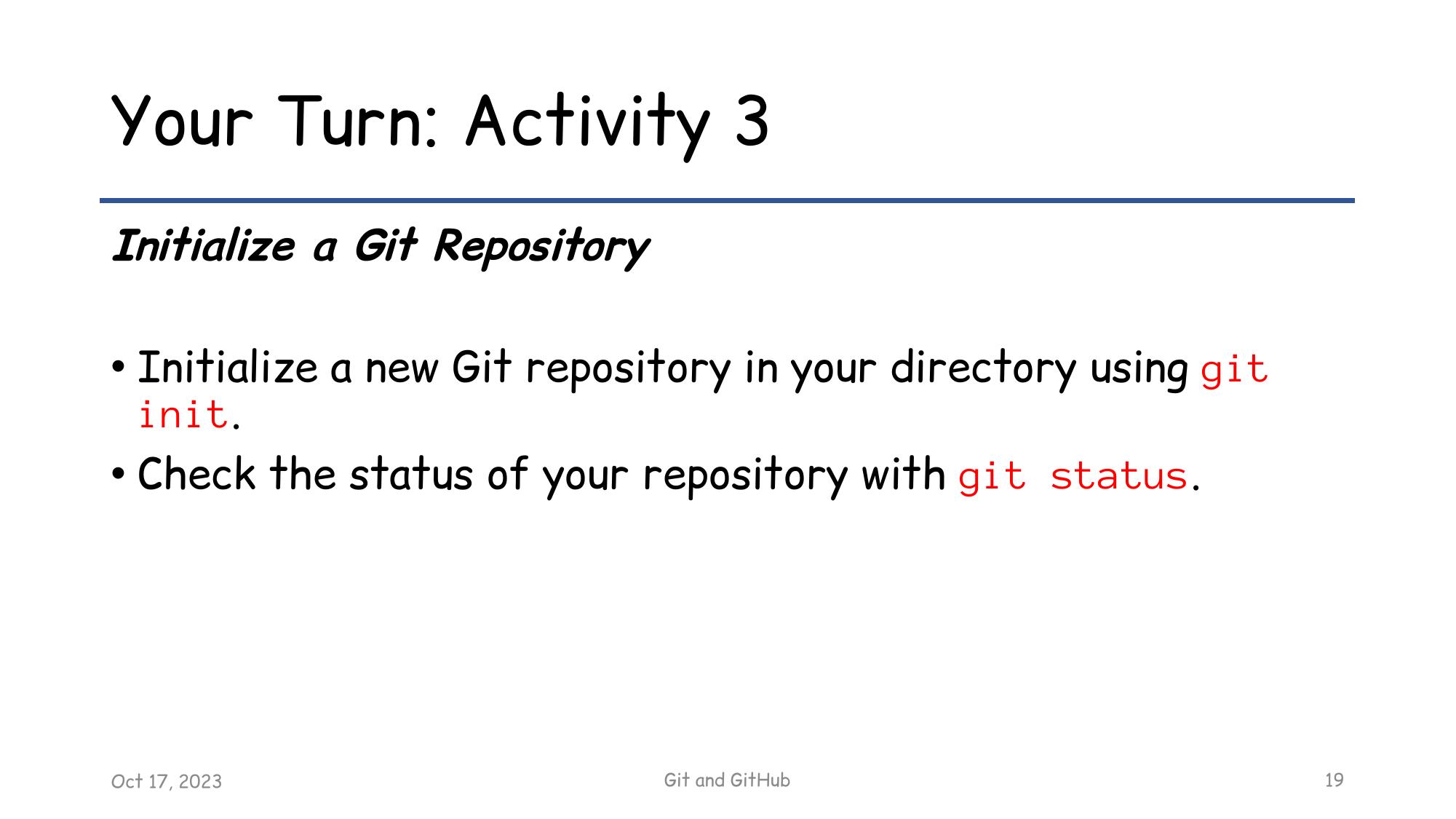

# Your Turn: Activity 3
Initialize a Git Repository

Initialize a new Git repository in your directory using git init.
Check the status of your repository with git status.
Oct 17, 2023
Git and GitHub
19